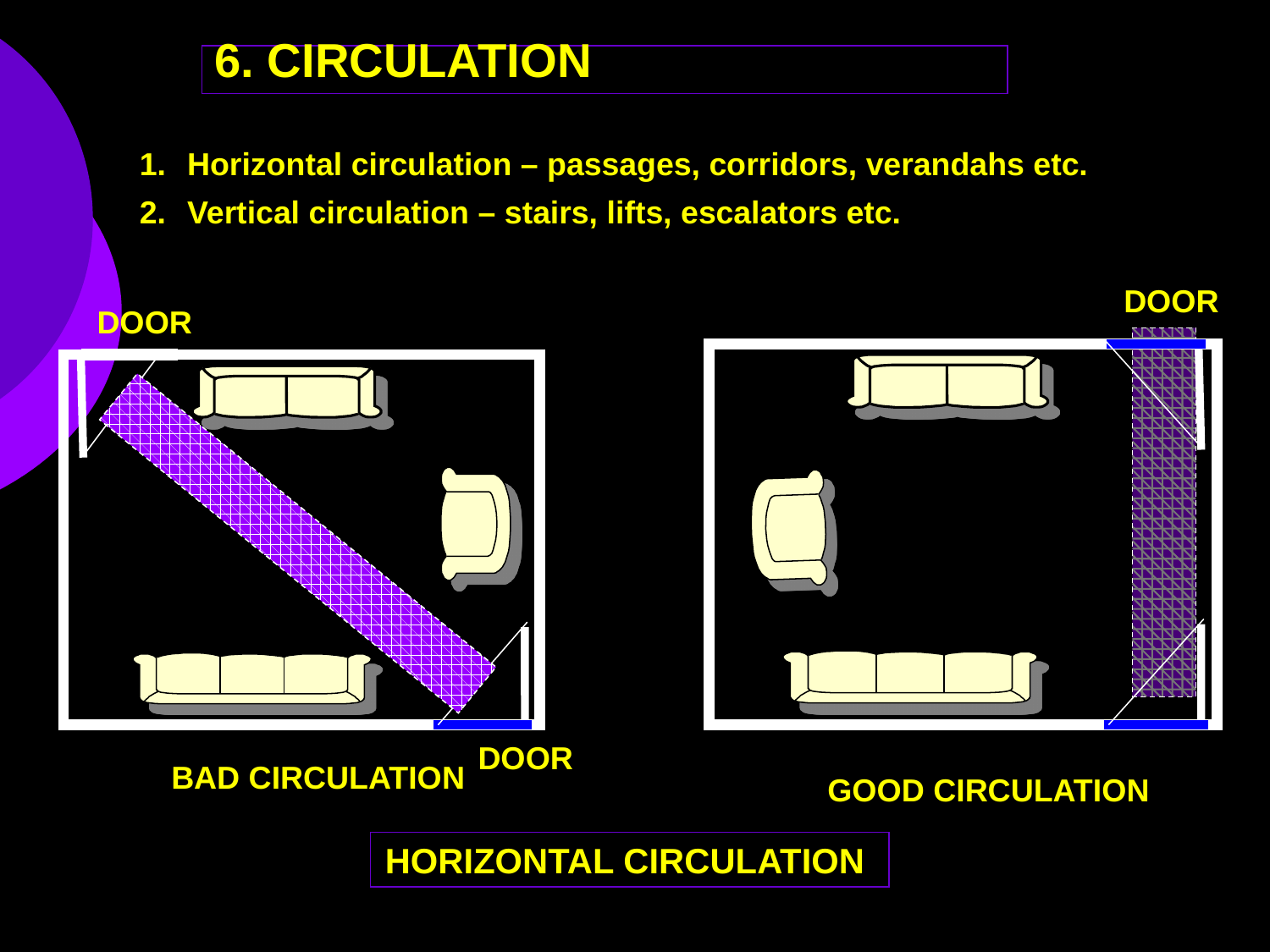

# 6. CIRCULATION
Horizontal circulation – passages, corridors, verandahs etc.
Vertical circulation – stairs, lifts, escalators etc.
DOOR
DOOR

DOOR
BAD CIRCULATION
GOOD CIRCULATION
HORIZONTAL CIRCULATION